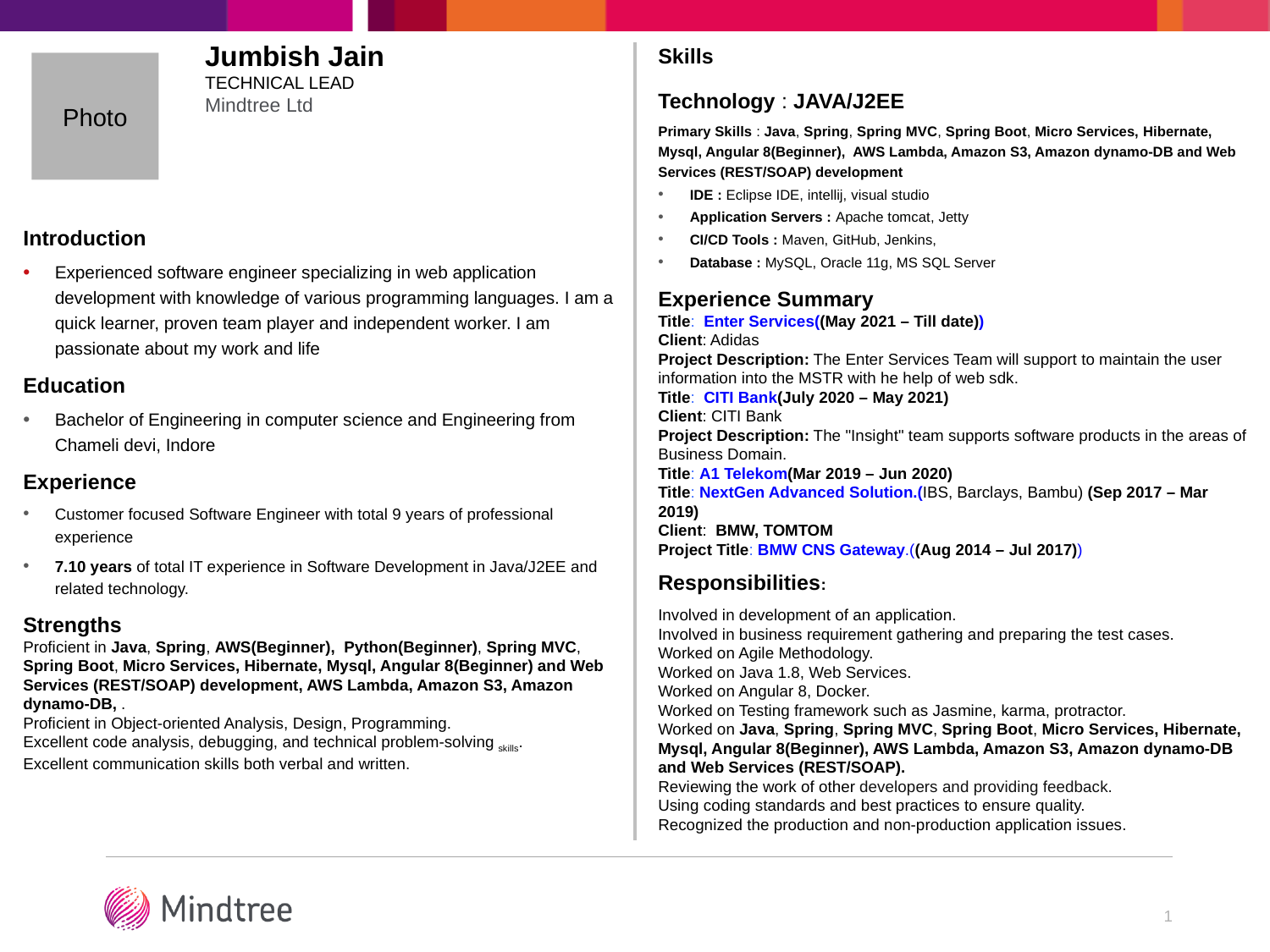

Jumbish Jain
TECHNICAL LEAD
Mindtree Ltd
Skills
Technology : JAVA/J2EE
Primary Skills : Java, Spring, Spring MVC, Spring Boot, Micro Services, Hibernate, Mysql, Angular 8(Beginner),  AWS Lambda, Amazon S3, Amazon dynamo-DB and Web Services (REST/SOAP) development
IDE : Eclipse IDE, intellij, visual studio
Application Servers : Apache tomcat, Jetty
CI/CD Tools : Maven, GitHub, Jenkins,
Database : MySQL, Oracle 11g, MS SQL Server
Experience Summary
Title:  Enter Services((May 2021 – Till date))
Client: Adidas
Project Description: The Enter Services Team will support to maintain the user information into the MSTR with he help of web sdk.
Title:  CITI Bank(July 2020 – May 2021)
Client: CITI Bank
Project Description: The "Insight" team supports software products in the areas of Business Domain.
Title: A1 Telekom(Mar 2019 – Jun 2020)
Title: NextGen Advanced Solution.(IBS, Barclays, Bambu) (Sep 2017 – Mar 2019)
Client:  BMW, TOMTOM
Project Title: BMW CNS Gateway.((Aug 2014 – Jul 2017))
Responsibilities:​
Involved in development of an application.
Involved in business requirement gathering and preparing the test cases.
Worked on Agile Methodology.
Worked on Java 1.8, Web Services.
Worked on Angular 8, Docker.
Worked on Testing framework such as Jasmine, karma, protractor.
Worked on Java, Spring, Spring MVC, Spring Boot, Micro Services, Hibernate, Mysql, Angular 8(Beginner), AWS Lambda, Amazon S3, Amazon dynamo-DB  and Web Services (REST/SOAP).
Reviewing the work of other developers and providing feedback.
Using coding standards and best practices to ensure quality.
Recognized the production and non-production application issues.

Photo

Introduction
Experienced software engineer specializing in web application development with knowledge of various programming languages. I am a quick learner, proven team player and independent worker. I am passionate about my work and life
Education
Bachelor of Engineering in computer science and Engineering from Chameli devi, Indore
Experience
Customer focused Software Engineer with total 9 years of professional experience
7.10 years of total IT experience in Software Development in Java/J2EE and related technology.
Strengths
Proficient in Java, Spring, AWS(Beginner),  Python(Beginner), Spring MVC, Spring Boot, Micro Services, Hibernate, Mysql, Angular 8(Beginner) and Web Services (REST/SOAP) development, AWS Lambda, Amazon S3, Amazon dynamo-DB, .
Proficient in Object-oriented Analysis, Design, Programming.
Excellent code analysis, debugging, and technical problem-solving skills.
Excellent communication skills both verbal and written.

1